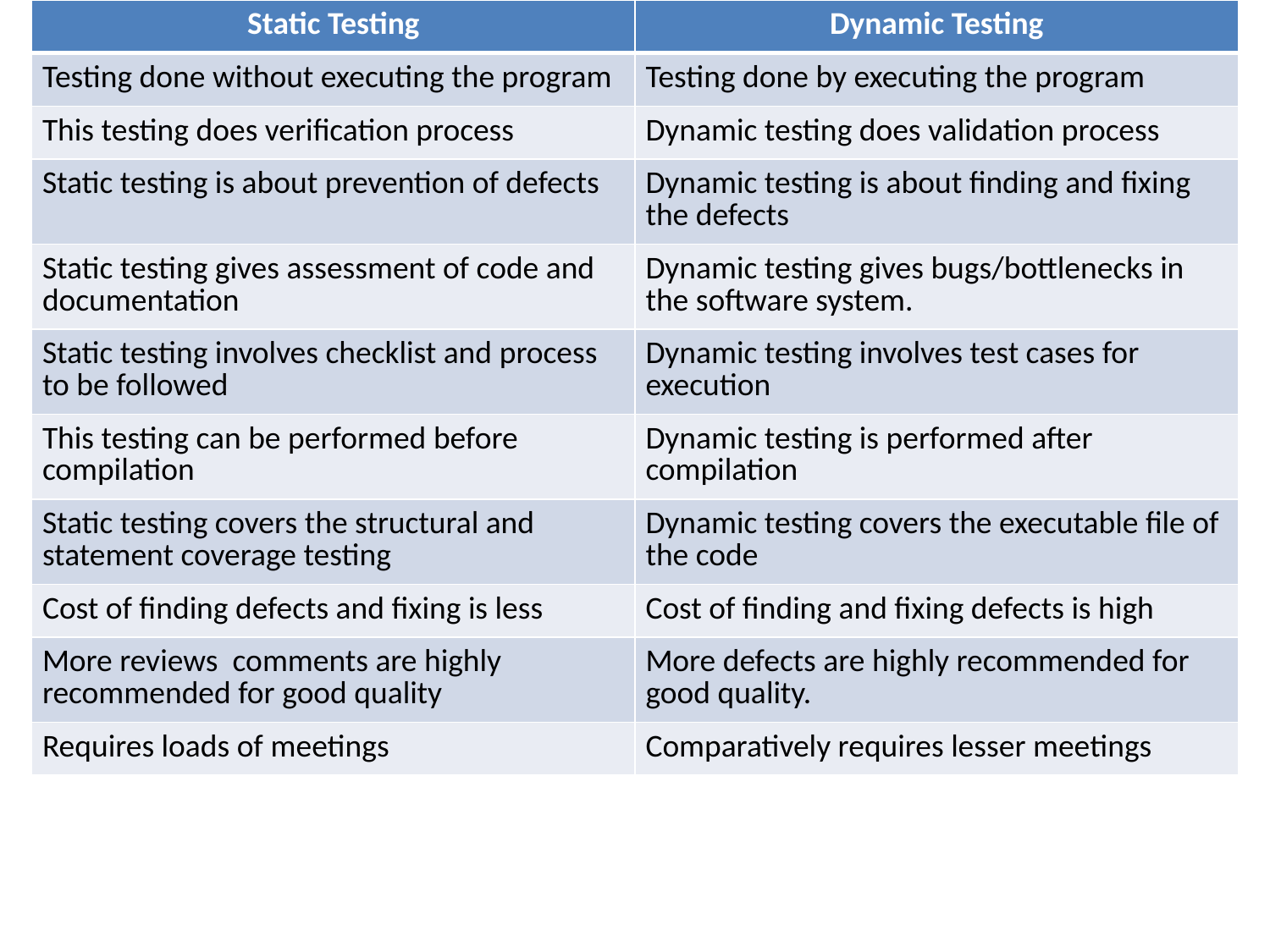

| Static Testing | Dynamic Testing |
| --- | --- |
| Testing done without executing the program | Testing done by executing the program |
| This testing does verification process | Dynamic testing does validation process |
| Static testing is about prevention of defects | Dynamic testing is about finding and fixing the defects |
| Static testing gives assessment of code and documentation | Dynamic testing gives bugs/bottlenecks in the software system. |
| Static testing involves checklist and process to be followed | Dynamic testing involves test cases for execution |
| This testing can be performed before compilation | Dynamic testing is performed after compilation |
| Static testing covers the structural and statement coverage testing | Dynamic testing covers the executable file of the code |
| Cost of finding defects and fixing is less | Cost of finding and fixing defects is high |
| More reviews  comments are highly recommended for good quality | More defects are highly recommended for good quality. |
| Requires loads of meetings | Comparatively requires lesser meetings |